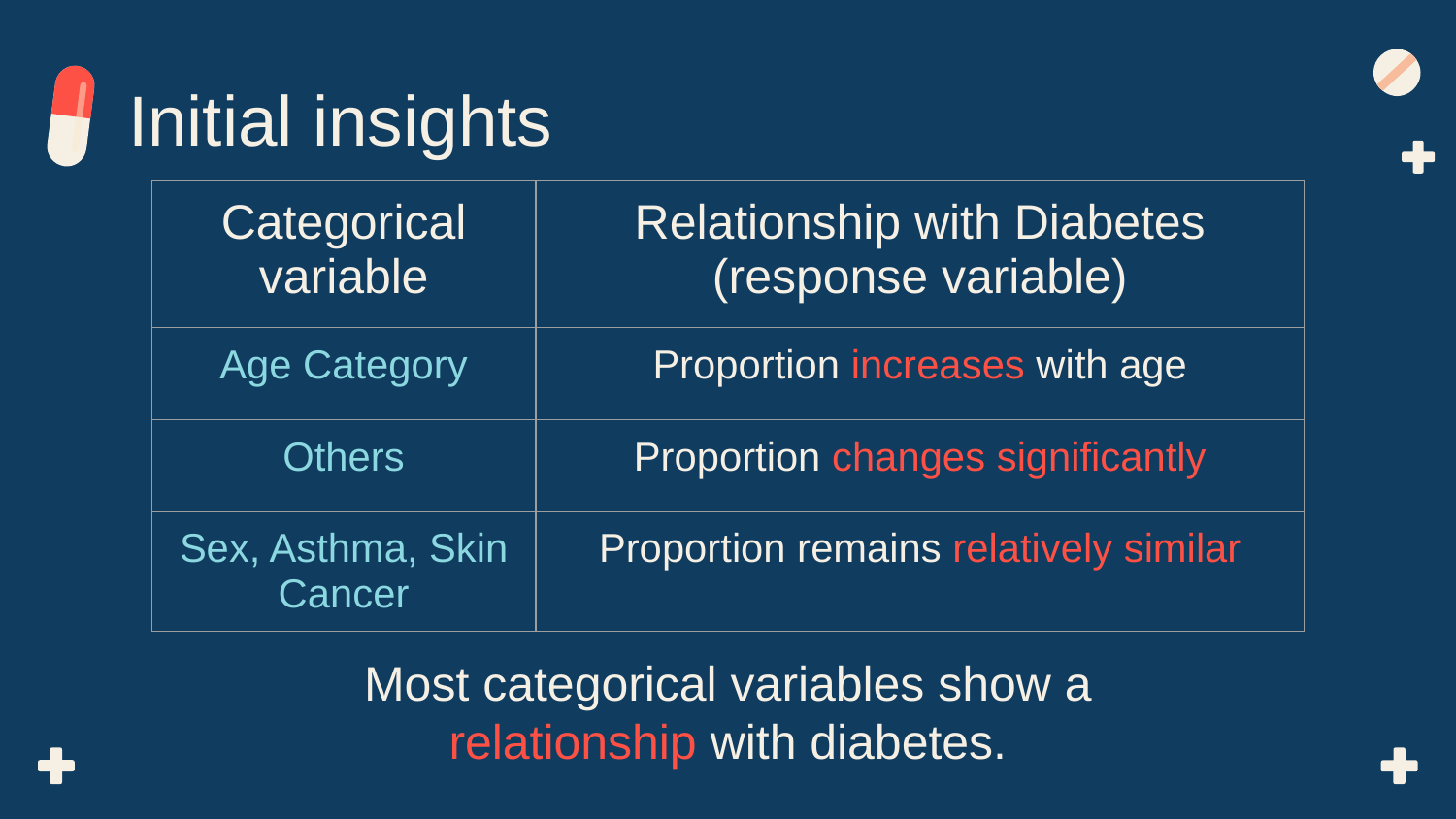

# Initial insights

| Categorical variable | Relationship with Diabetes (response variable) |  |
| --- | --- | --- |
| Age Category | Proportion increases with age |  |
| Others | Proportion changes significantly |  |
| Sex, Asthma, Skin Cancer | Proportion remains relatively similar |  |
Most categorical variables show a relationship with diabetes.